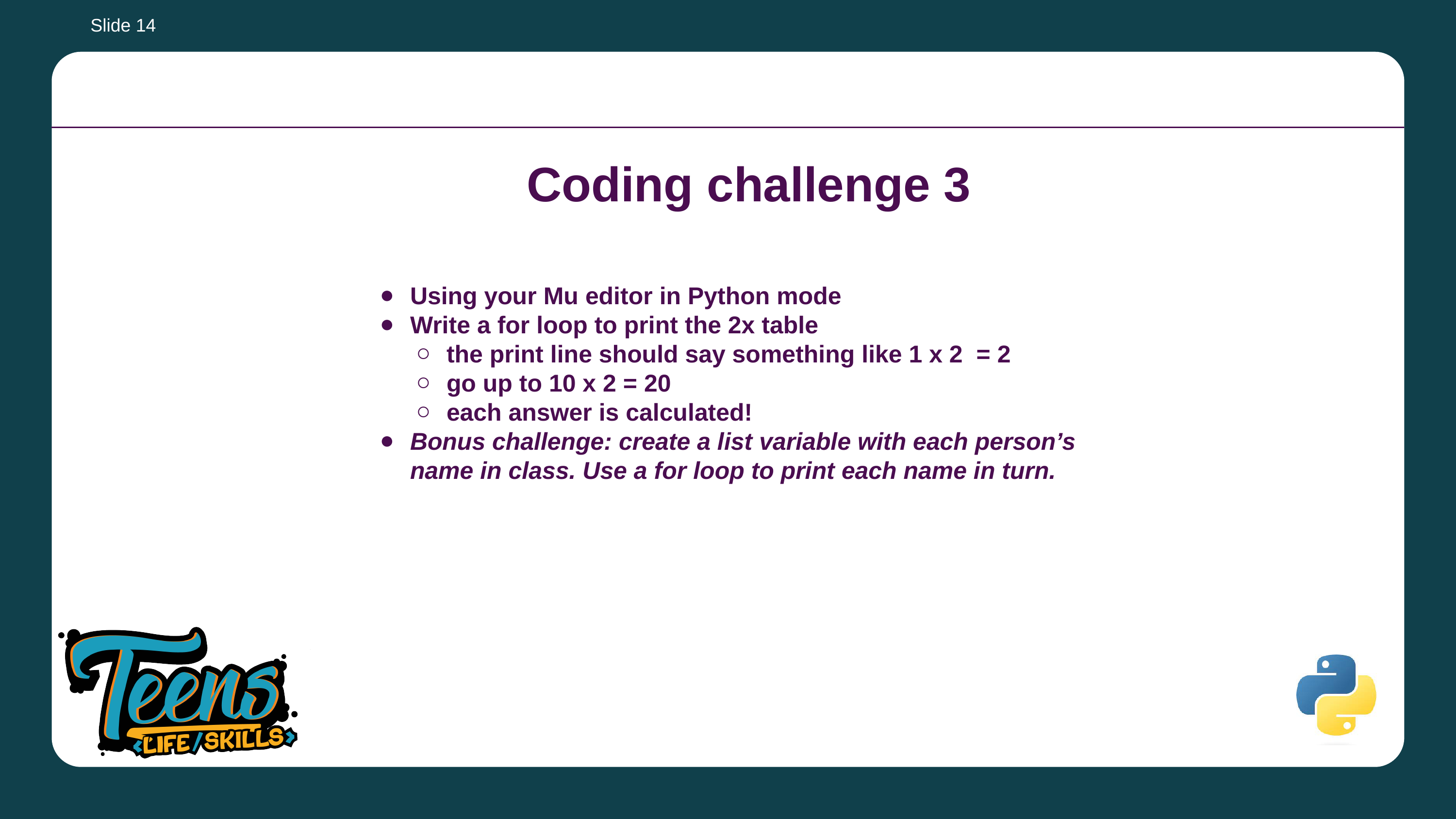

Slide 14

# Coding challenge 3
Using your Mu editor in Python mode
Write a for loop to print the 2x table
the print line should say something like 1 x 2  = 2
go up to 10 x 2 = 20
each answer is calculated!
Bonus challenge: create a list variable with each person’s name in class. Use a for loop to print each name in turn.